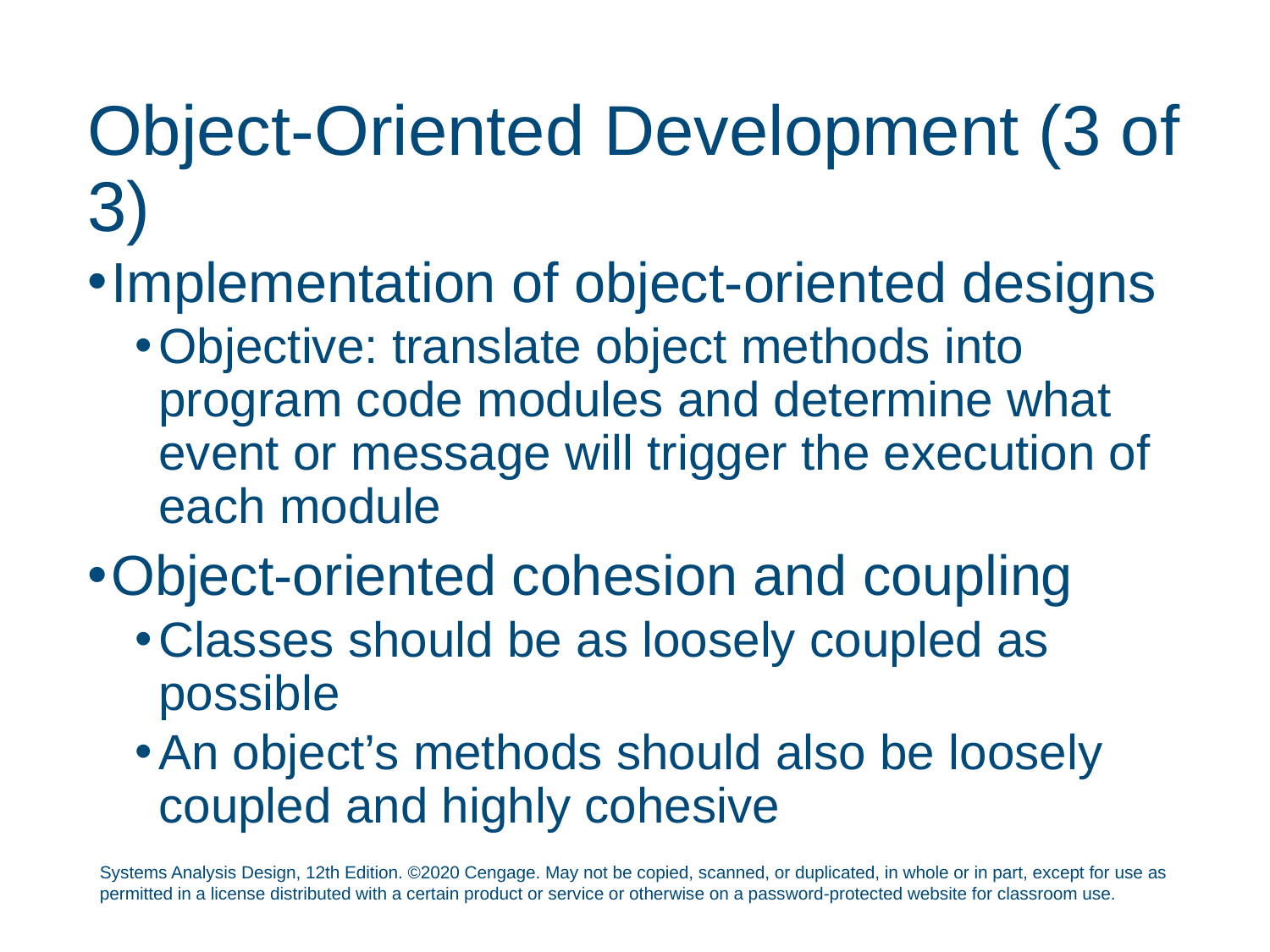

# Object-Oriented Development (3 of 3)
Implementation of object-oriented designs
Objective: translate object methods into program code modules and determine what event or message will trigger the execution of each module
Object-oriented cohesion and coupling
Classes should be as loosely coupled as possible
An object’s methods should also be loosely coupled and highly cohesive

Systems Analysis Design, 12th Edition. ©2020 Cengage. May not be copied, scanned, or duplicated, in whole or in part, except for use as permitted in a license distributed with a certain product or service or otherwise on a password-protected website for classroom use.